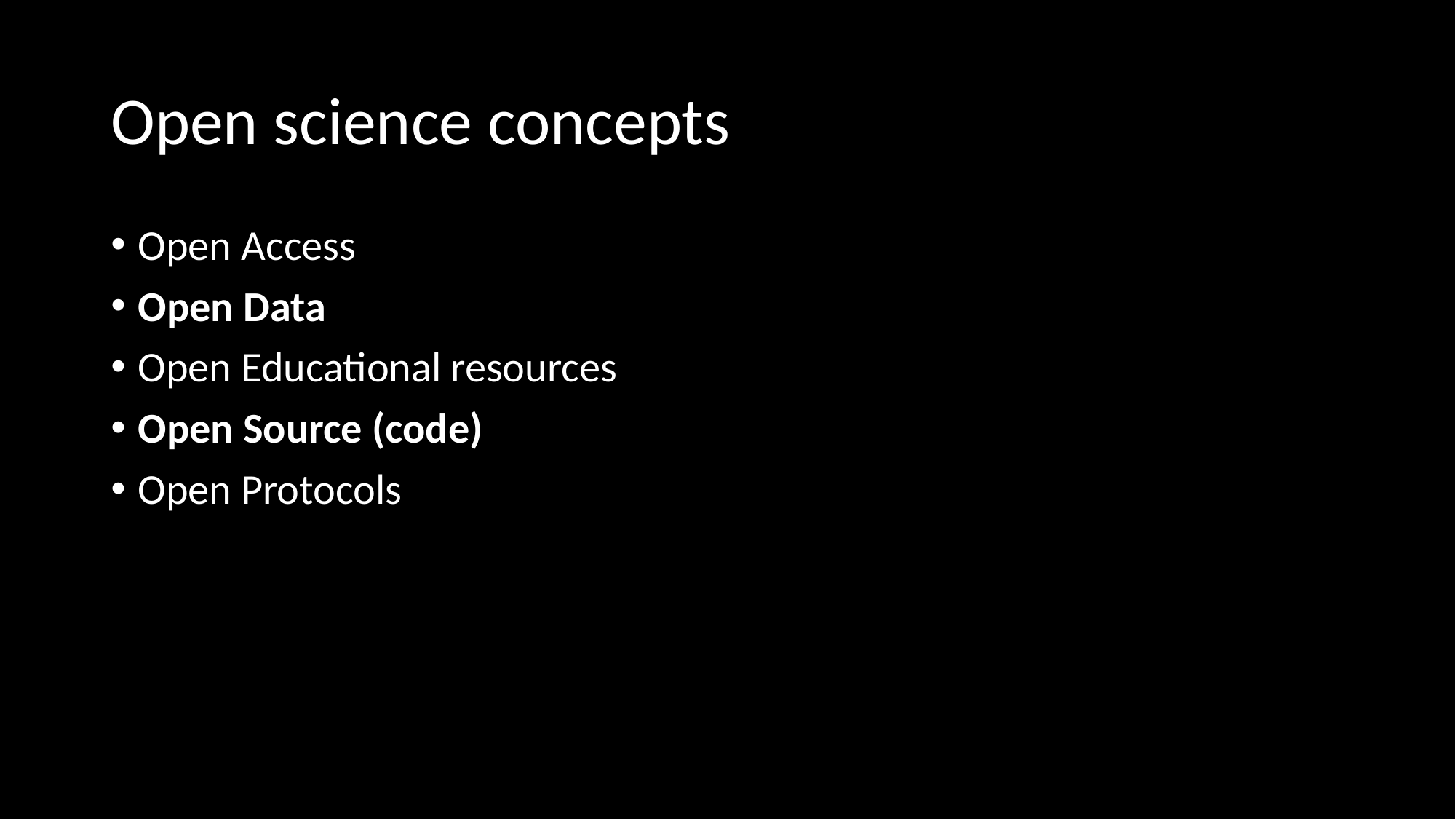

# Open science concepts
Open Access
Open Data
Open Educational resources
Open Source (code)
Open Protocols